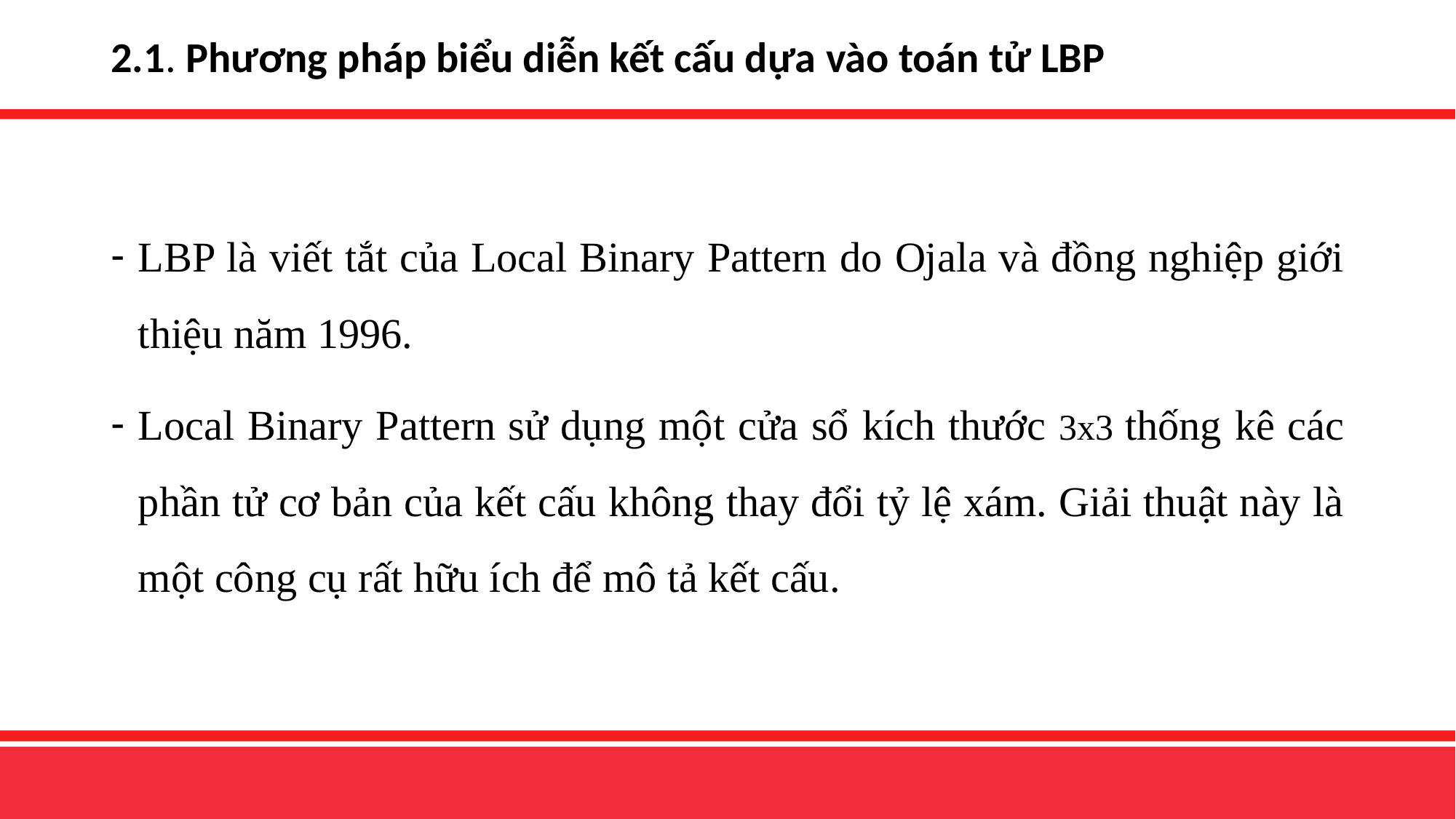

# 2.1. Phương pháp biểu diễn kết cấu dựa vào toán tử LBP

LBP là viết tắt của Local Binary Pattern do Ojala và đồng nghiệp giới thiệu năm 1996.
Local Binary Pattern sử dụng một cửa sổ kích thước 3x3 thống kê các phần tử cơ bản của kết cấu không thay đổi tỷ lệ xám. Giải thuật này là một công cụ rất hữu ích để mô tả kết cấu.